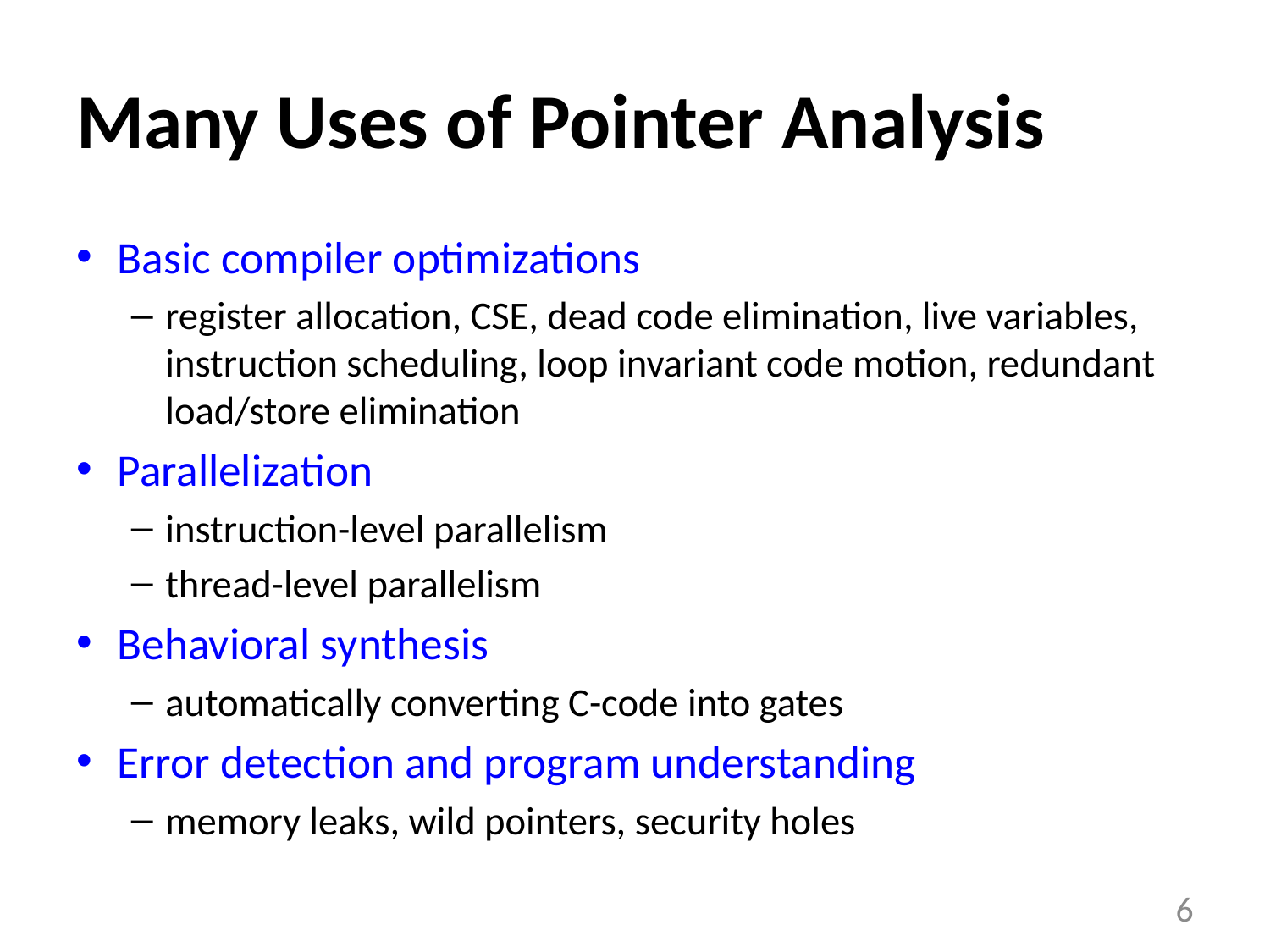

# Many Uses of Pointer Analysis
Basic compiler optimizations
register allocation, CSE, dead code elimination, live variables, instruction scheduling, loop invariant code motion, redundant load/store elimination
Parallelization
instruction-level parallelism
thread-level parallelism
Behavioral synthesis
automatically converting C-code into gates
Error detection and program understanding
memory leaks, wild pointers, security holes

6